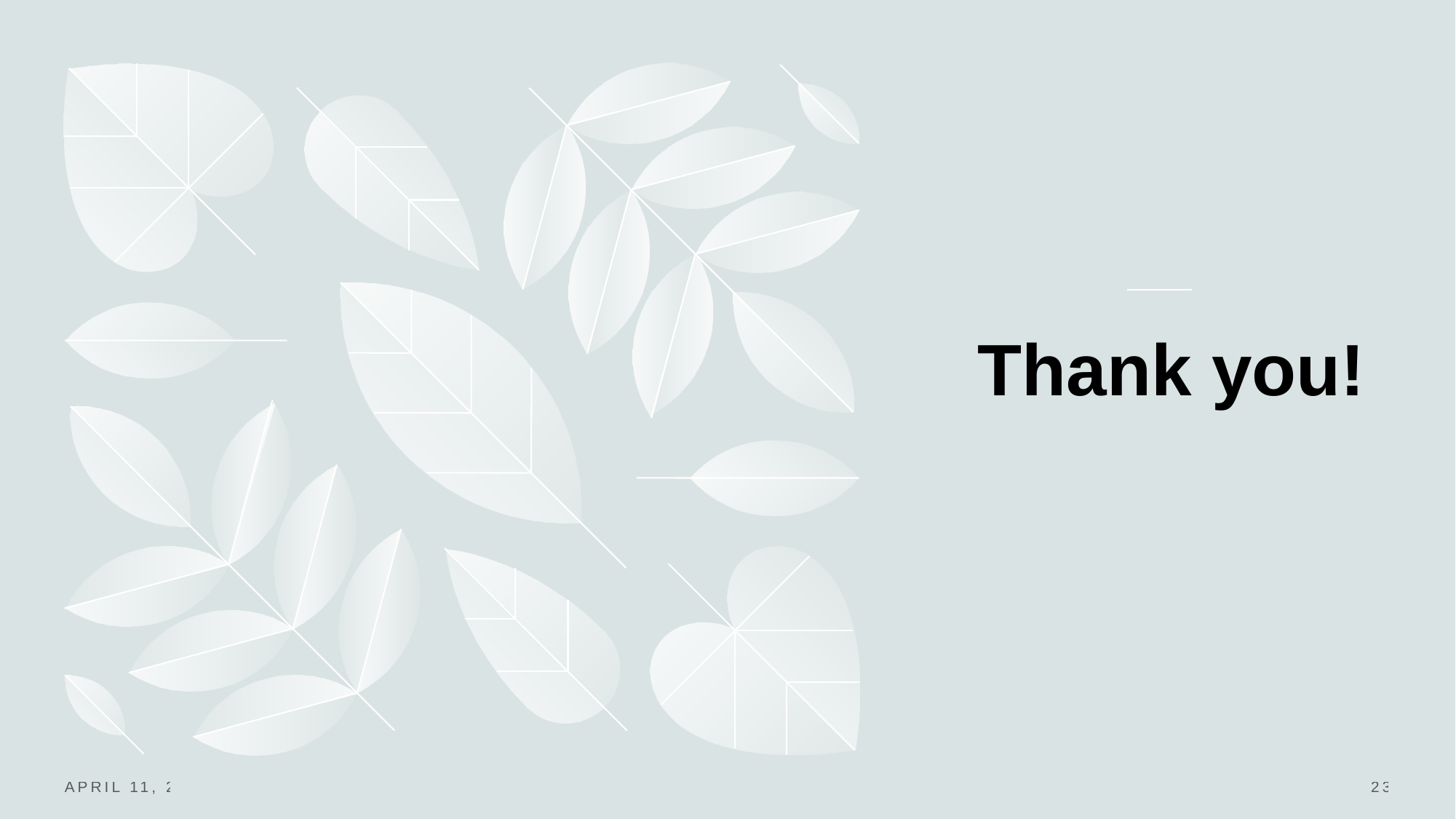

# Thank you!
April 11, 2023
23